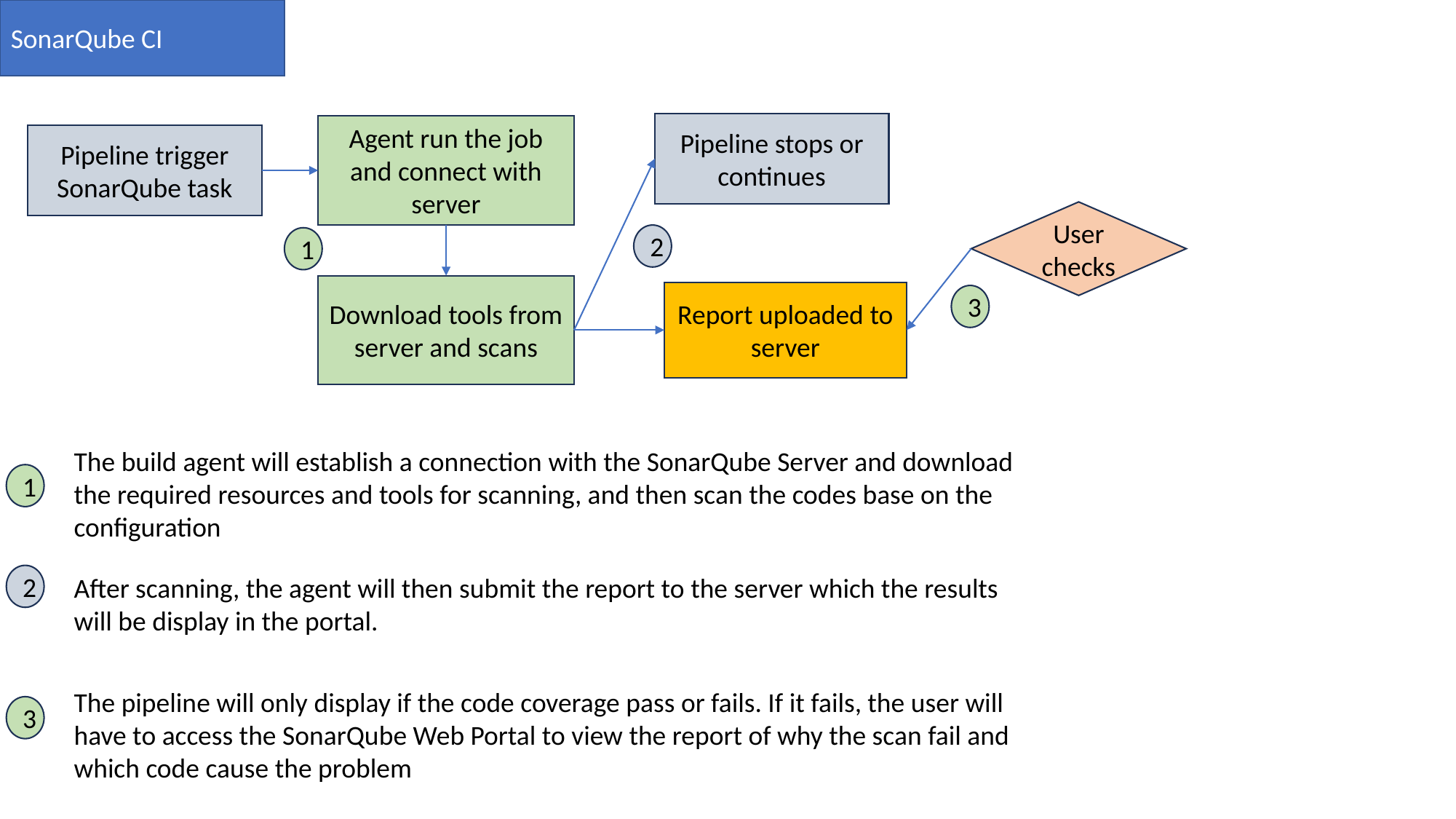

SonarQube CI
Pipeline stops or continues
Agent run the job and connect with server
Pipeline trigger SonarQube task
User checks
2
1
Download tools from server and scans
Report uploaded to server
3
The build agent will establish a connection with the SonarQube Server and download the required resources and tools for scanning, and then scan the codes base on the configuration
1
2
After scanning, the agent will then submit the report to the server which the results will be display in the portal.
The pipeline will only display if the code coverage pass or fails. If it fails, the user will have to access the SonarQube Web Portal to view the report of why the scan fail and which code cause the problem
3